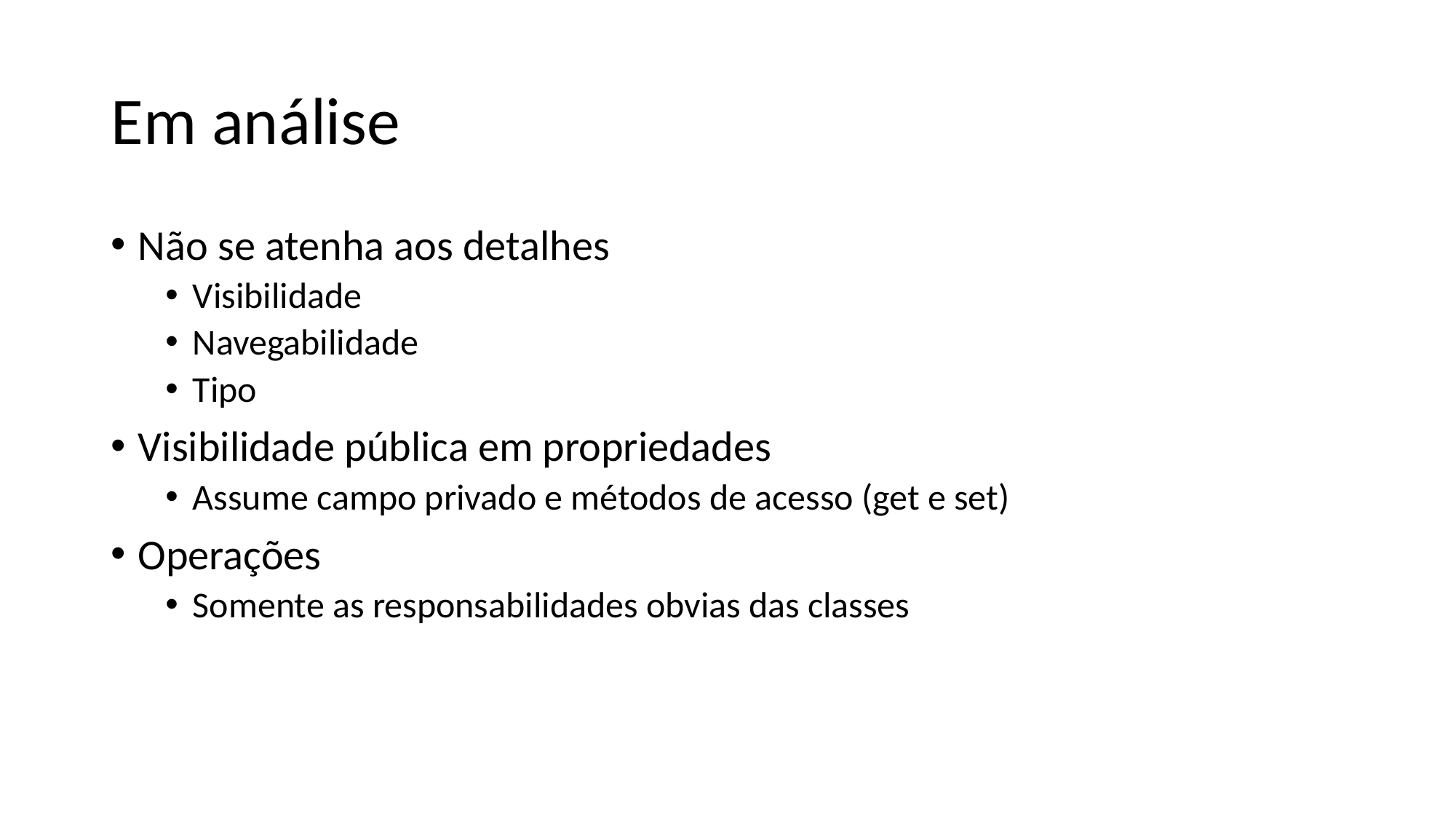

# Em análise
Não se atenha aos detalhes
Visibilidade
Navegabilidade
Tipo
Visibilidade pública em propriedades
Assume campo privado e métodos de acesso (get e set)
Operações
Somente as responsabilidades obvias das classes